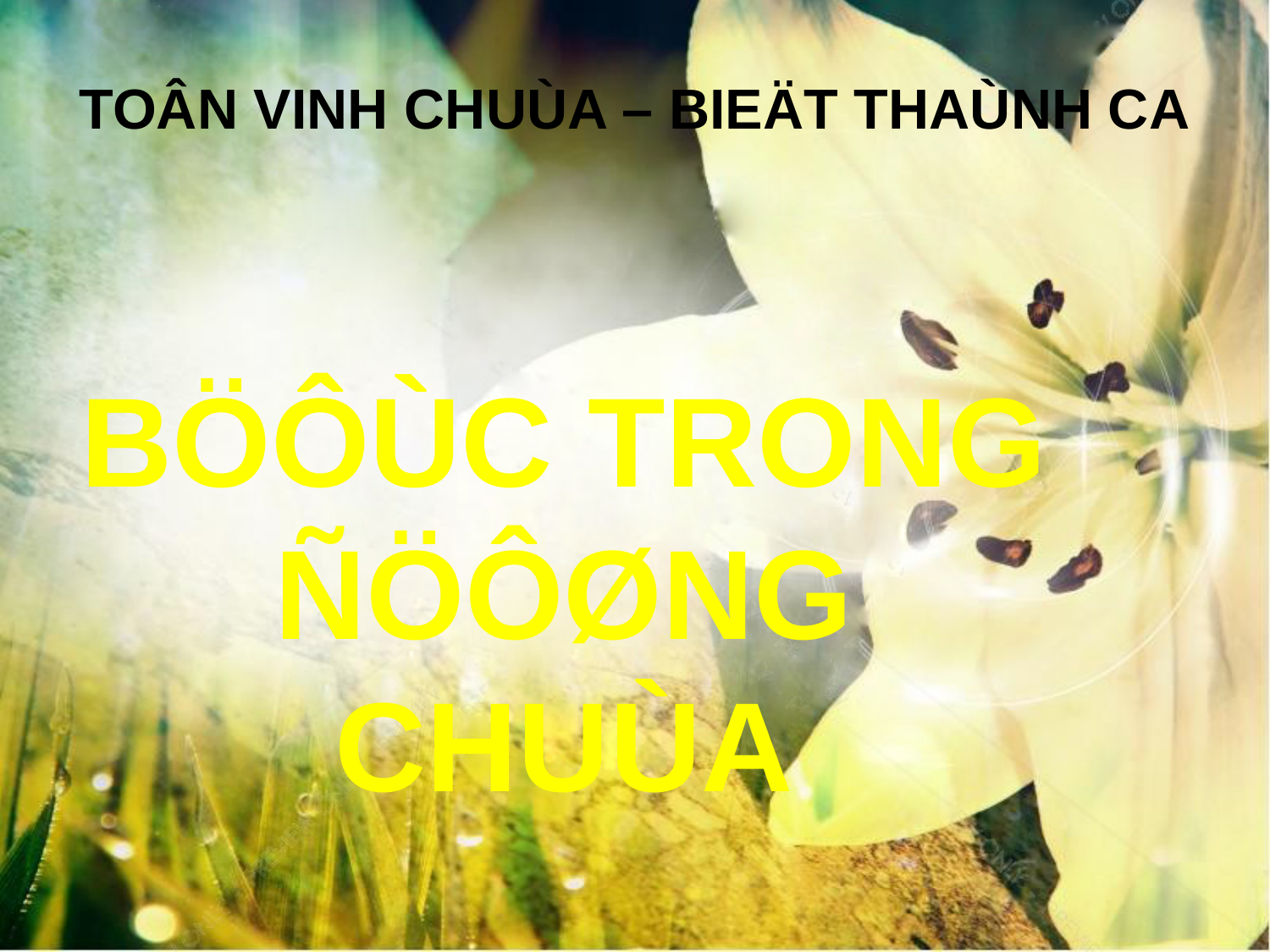

TOÂN VINH CHUÙA – BIEÄT THAÙNH CA
BÖÔÙC TRONG ÑÖÔØNG CHUÙA